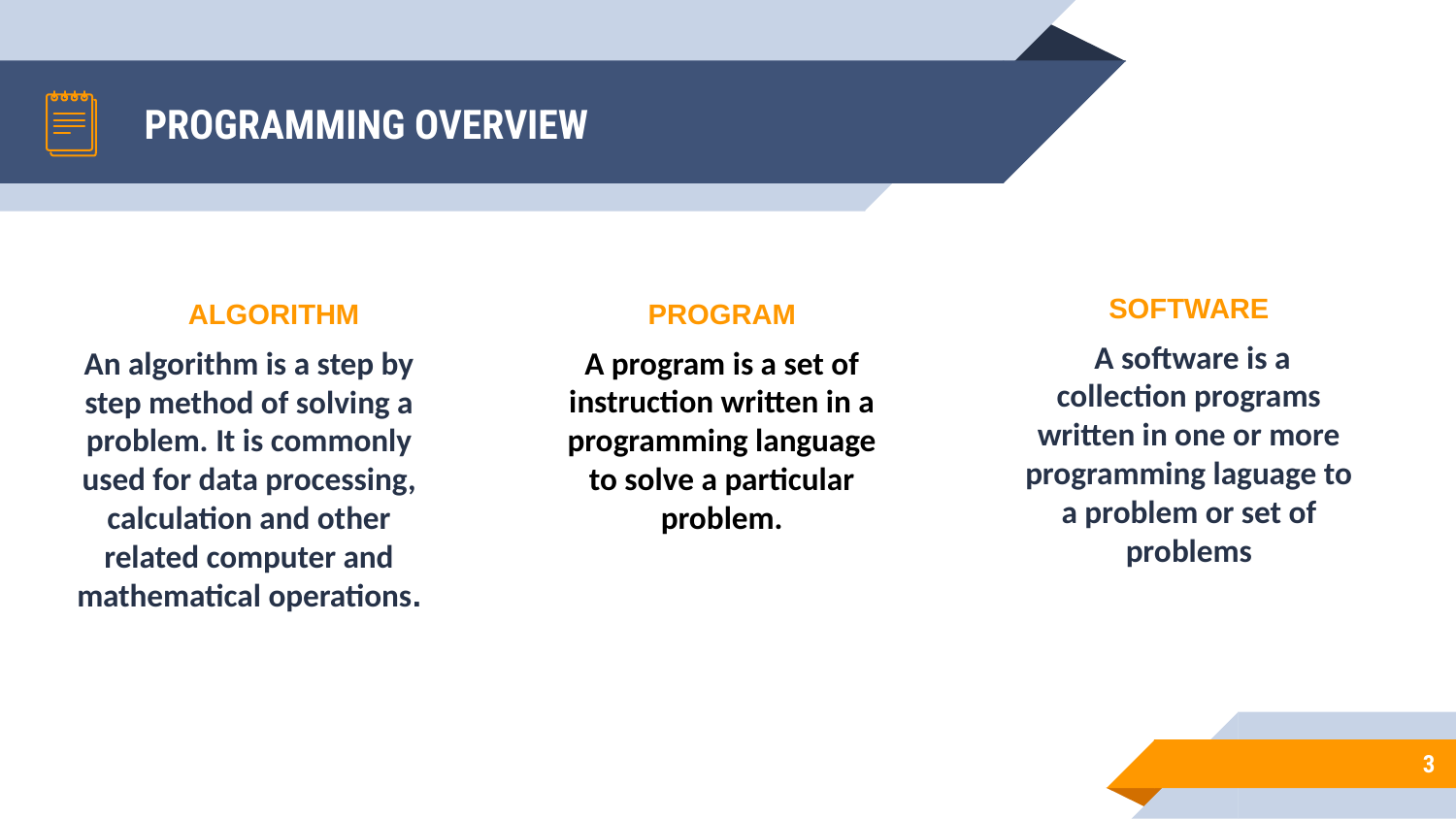

# PROGRAMMING OVERVIEW

SOFTWARE
 A software is a collection programs written in one or more programming laguage to a problem or set of problems

              ALGORITHM
An algorithm is a step by step method of solving a problem. It is commonly used for data processing, calculation and other related computer and mathematical operations.

PROGRAM
A program is a set of instruction written in a programming language to solve a particular problem.

3